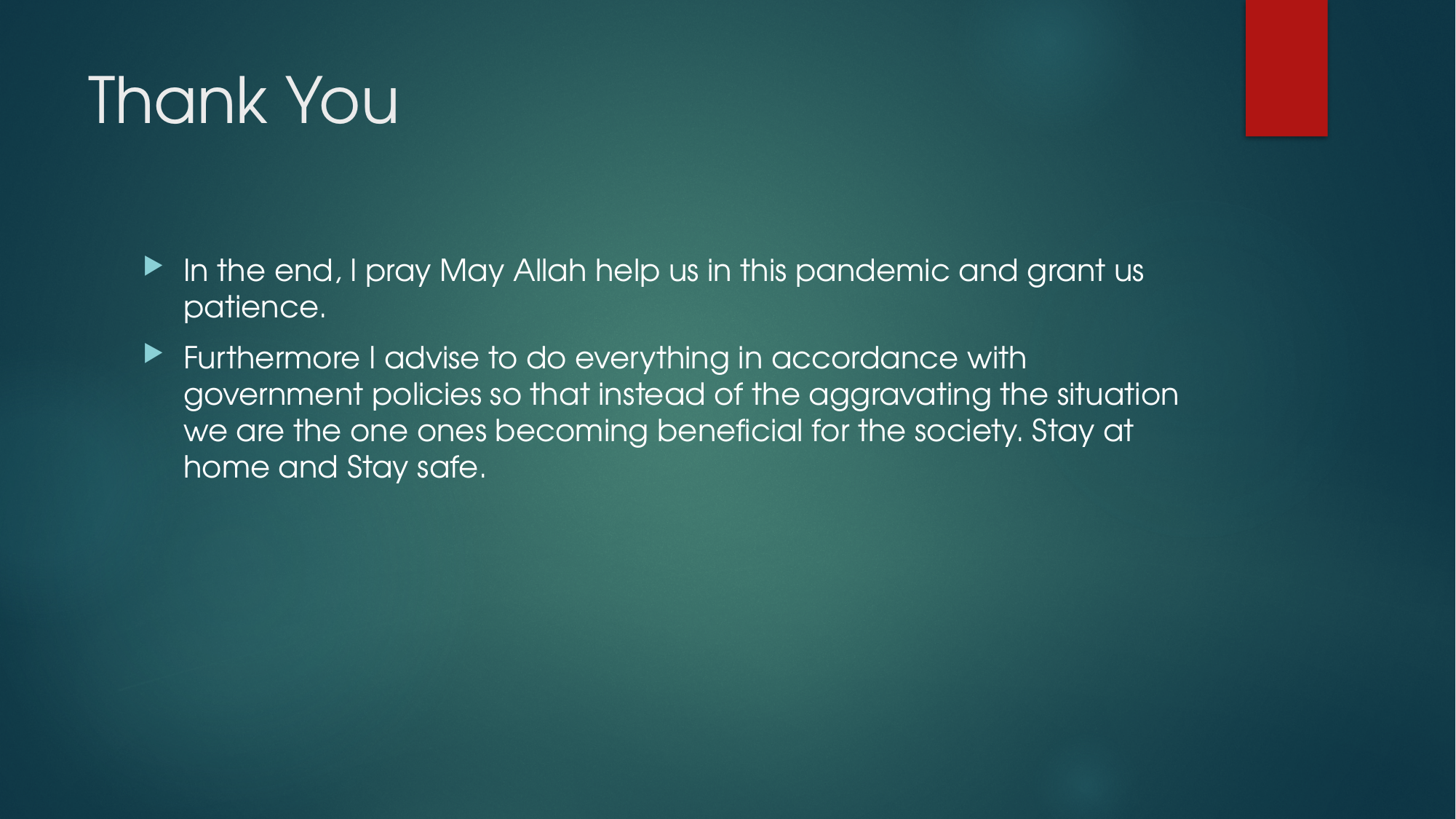

# Thank You
In the end, I pray May Allah help us in this pandemic and grant us patience.
Furthermore I advise to do everything in accordance with government policies so that instead of the aggravating the situation we are the one ones becoming beneficial for the society. Stay at home and Stay safe.